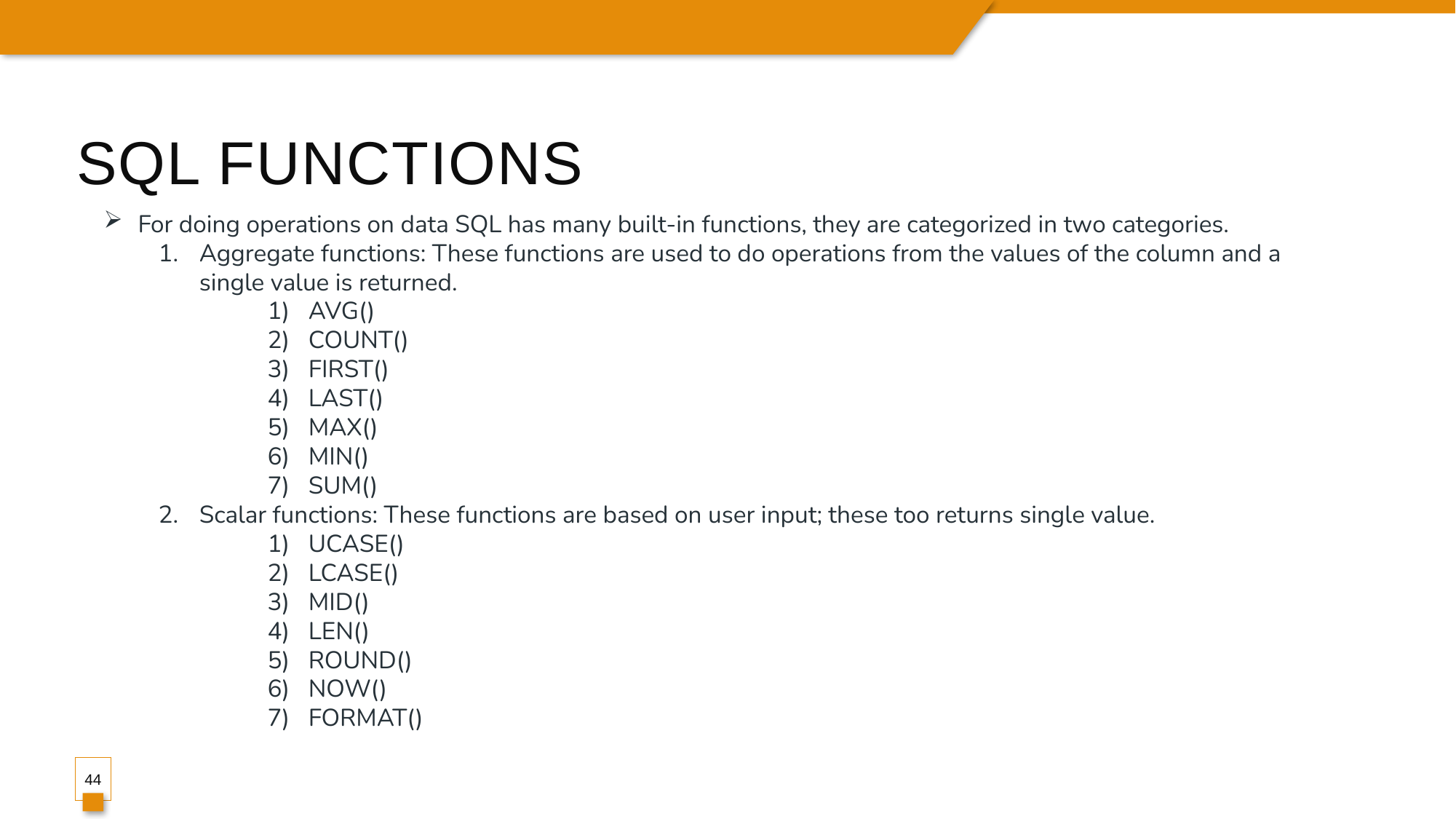

# SQL Functions
For doing operations on data SQL has many built-in functions, they are categorized in two categories.
Aggregate functions: These functions are used to do operations from the values of the column and a single value is returned.
AVG()
COUNT()
FIRST()
LAST()
MAX()
MIN()
SUM()
Scalar functions: These functions are based on user input; these too returns single value.
UCASE()
LCASE()
MID()
LEN()
ROUND()
NOW()
FORMAT()

44